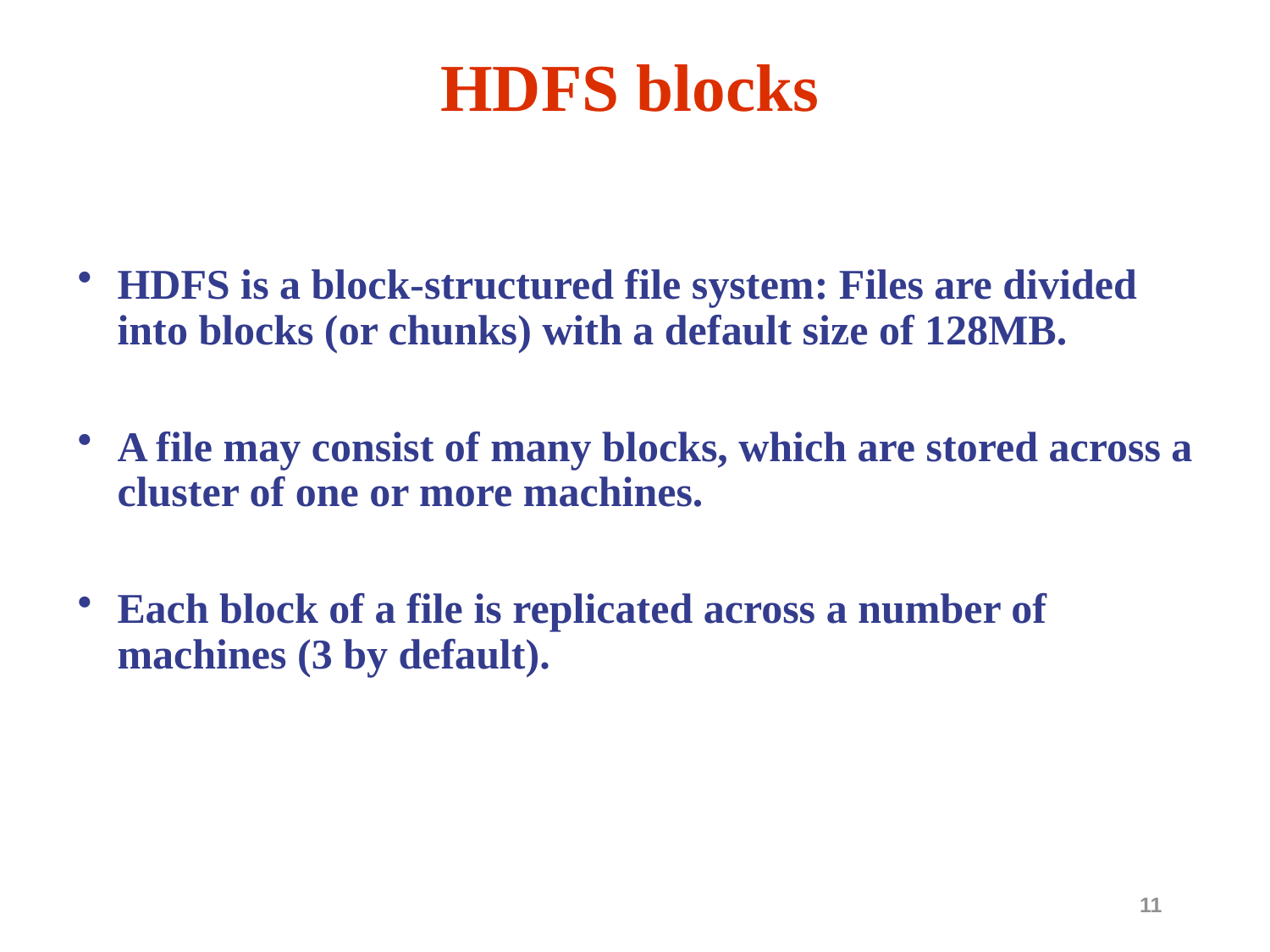

# HDFS blocks
HDFS is a block-structured file system: Files are divided into blocks (or chunks) with a default size of 128MB.

A file may consist of many blocks, which are stored across a cluster of one or more machines.

Each block of a file is replicated across a number of machines (3 by default).